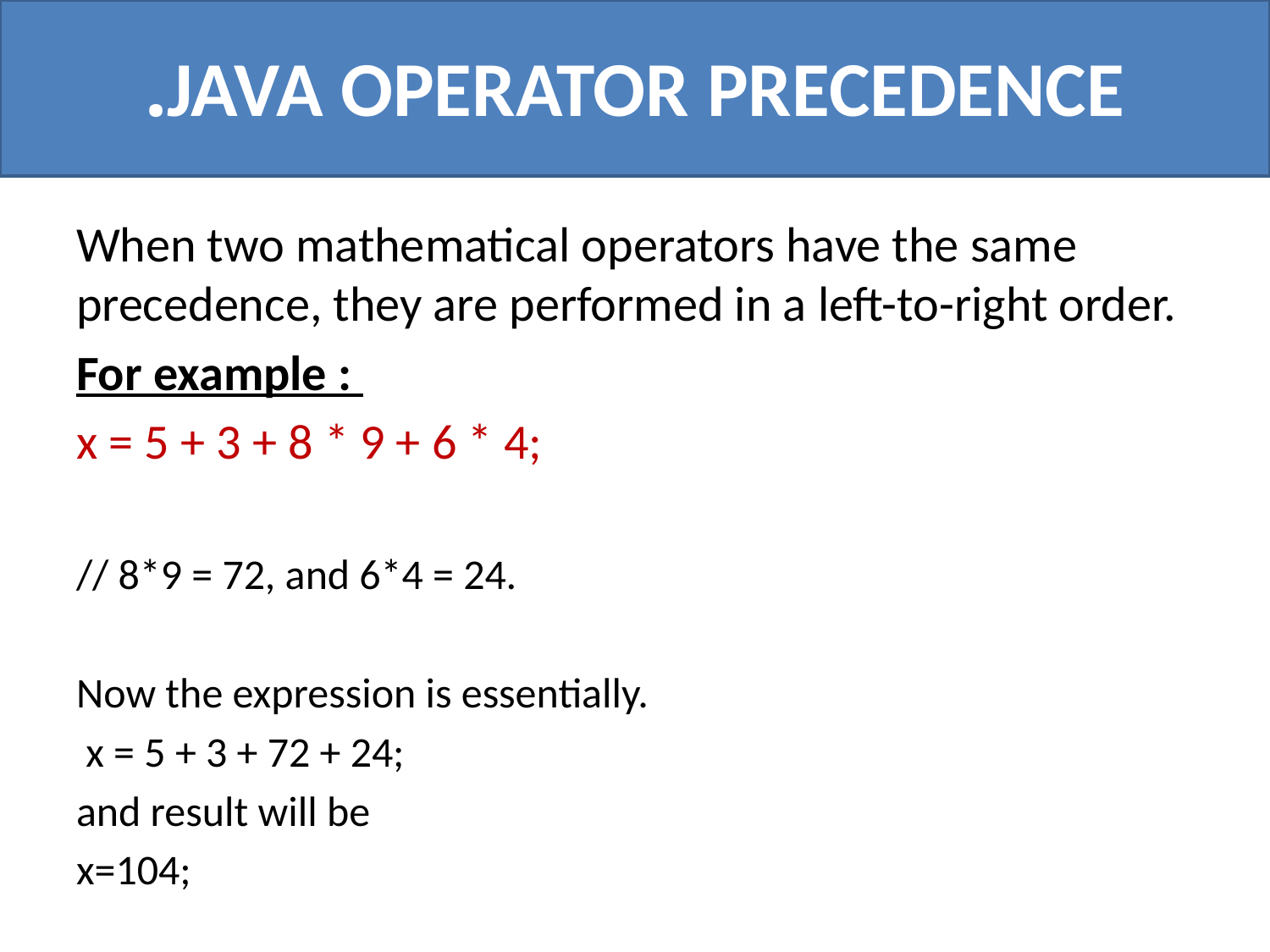

# Java Operator Precedence.
When two mathematical operators have the same precedence, they are performed in a left-to-right order.
For example :
x = 5 + 3 + 8 * 9 + 6 * 4;

// 8*9 = 72, and 6*4 = 24.

Now the expression is essentially.
 x = 5 + 3 + 72 + 24;
and result will be
x=104;